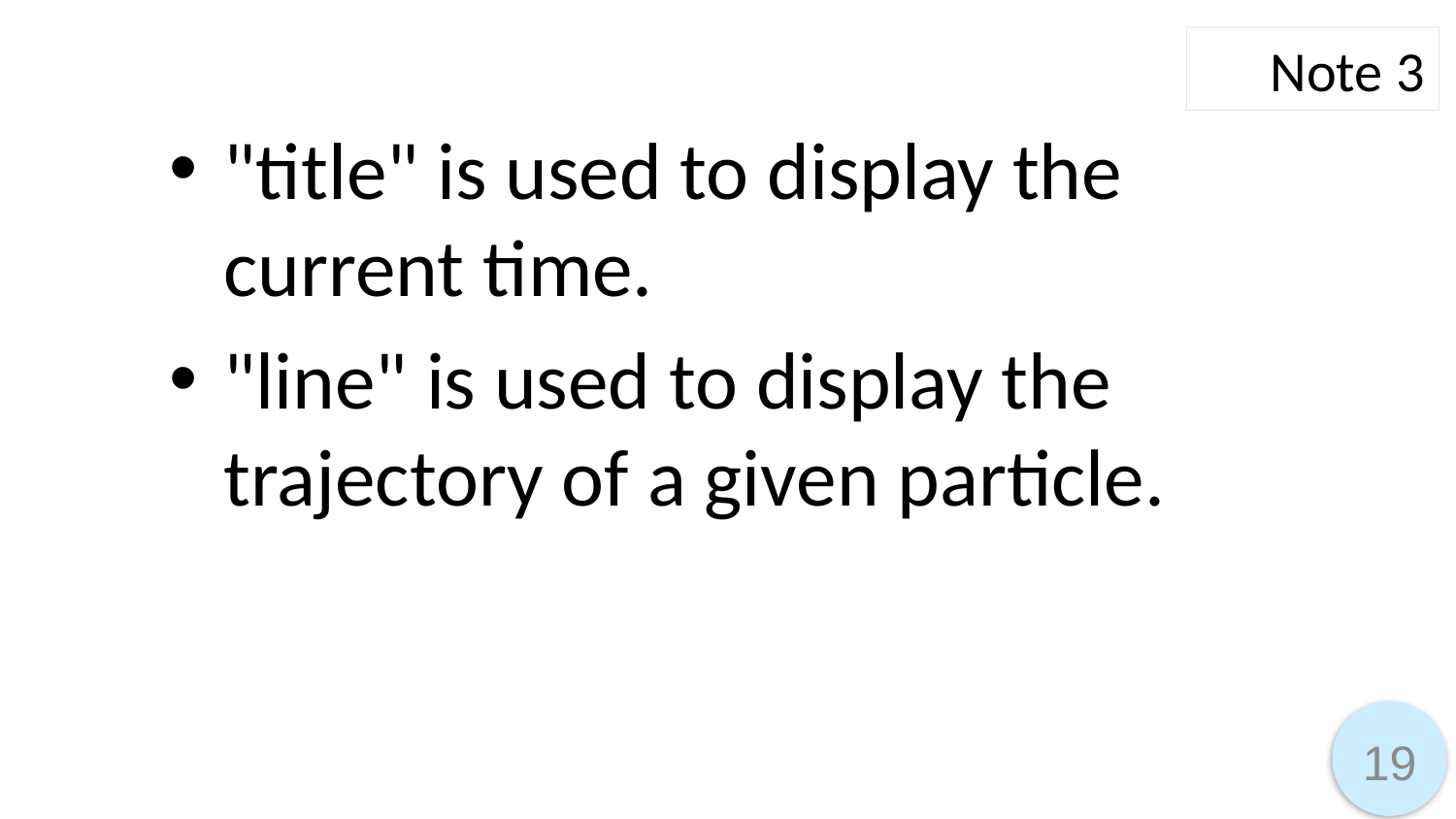

Note 3
"title" is used to display the current time.
"line" is used to display the trajectory of a given particle.
19